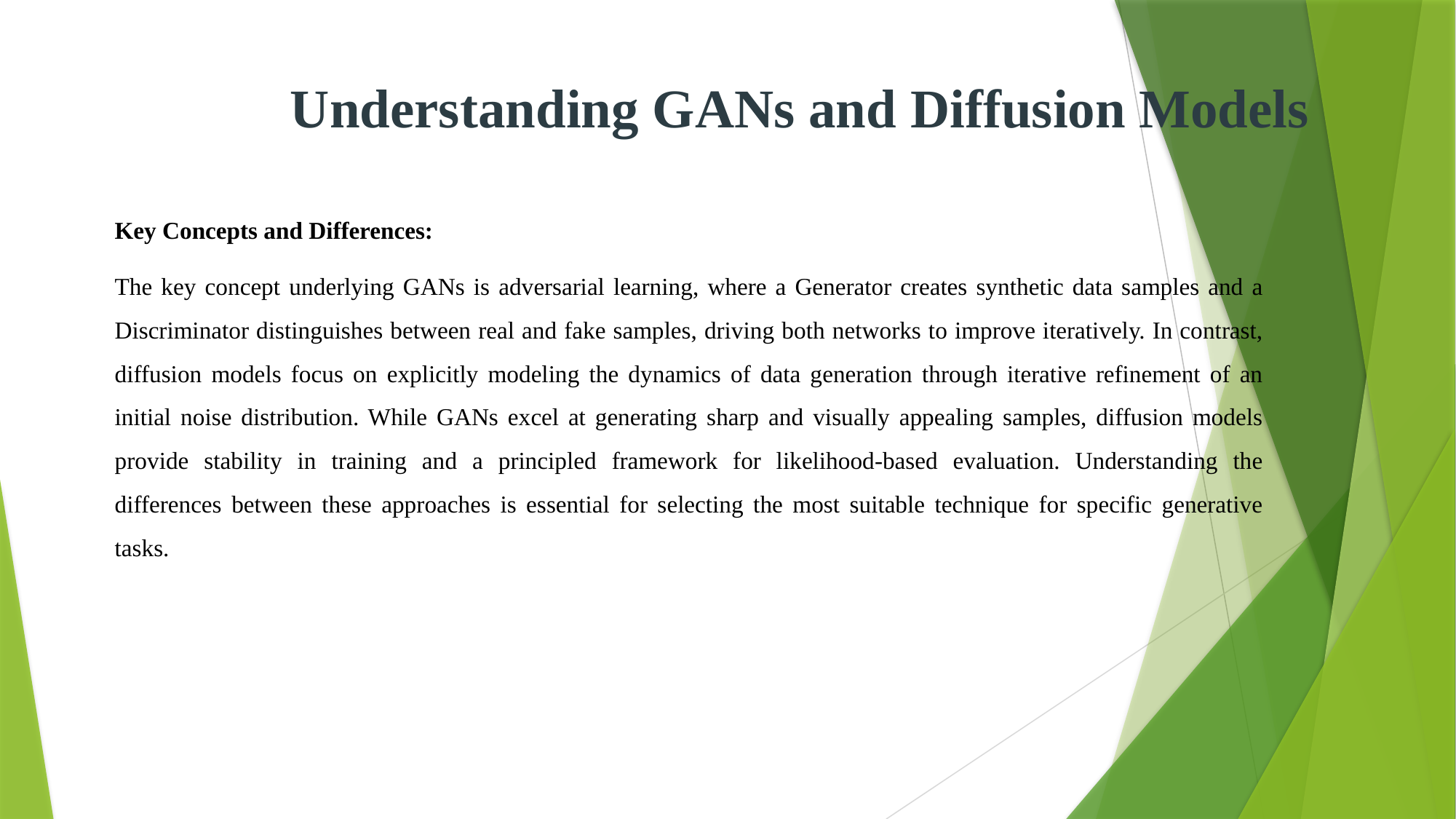

Understanding GANs and Diffusion Models
Key Concepts and Differences:
The key concept underlying GANs is adversarial learning, where a Generator creates synthetic data samples and a Discriminator distinguishes between real and fake samples, driving both networks to improve iteratively. In contrast, diffusion models focus on explicitly modeling the dynamics of data generation through iterative refinement of an initial noise distribution. While GANs excel at generating sharp and visually appealing samples, diffusion models provide stability in training and a principled framework for likelihood-based evaluation. Understanding the differences between these approaches is essential for selecting the most suitable technique for specific generative tasks.